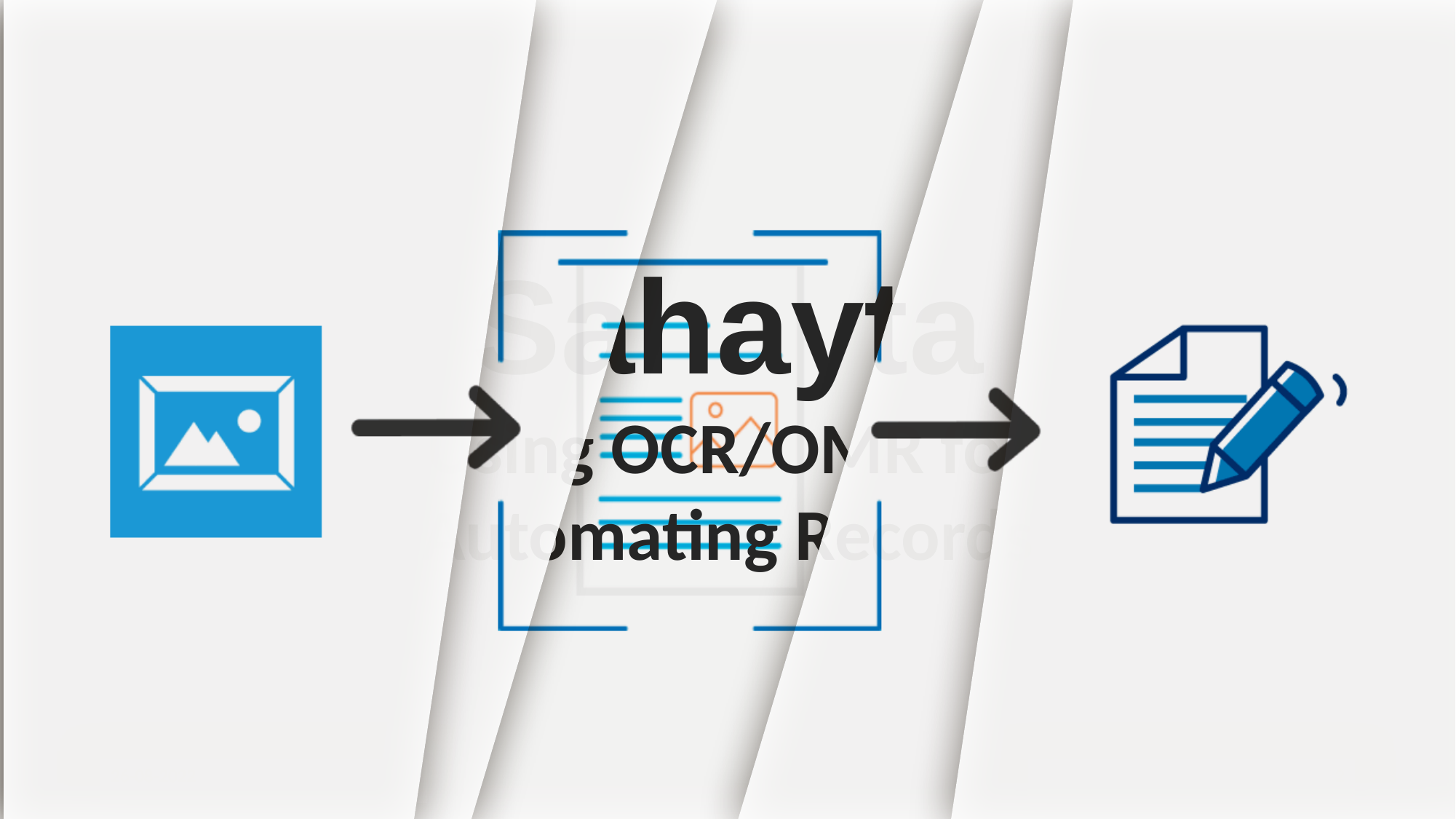

Sahayta
Using OCR/OMR for Automating Records
26-08-2022
2